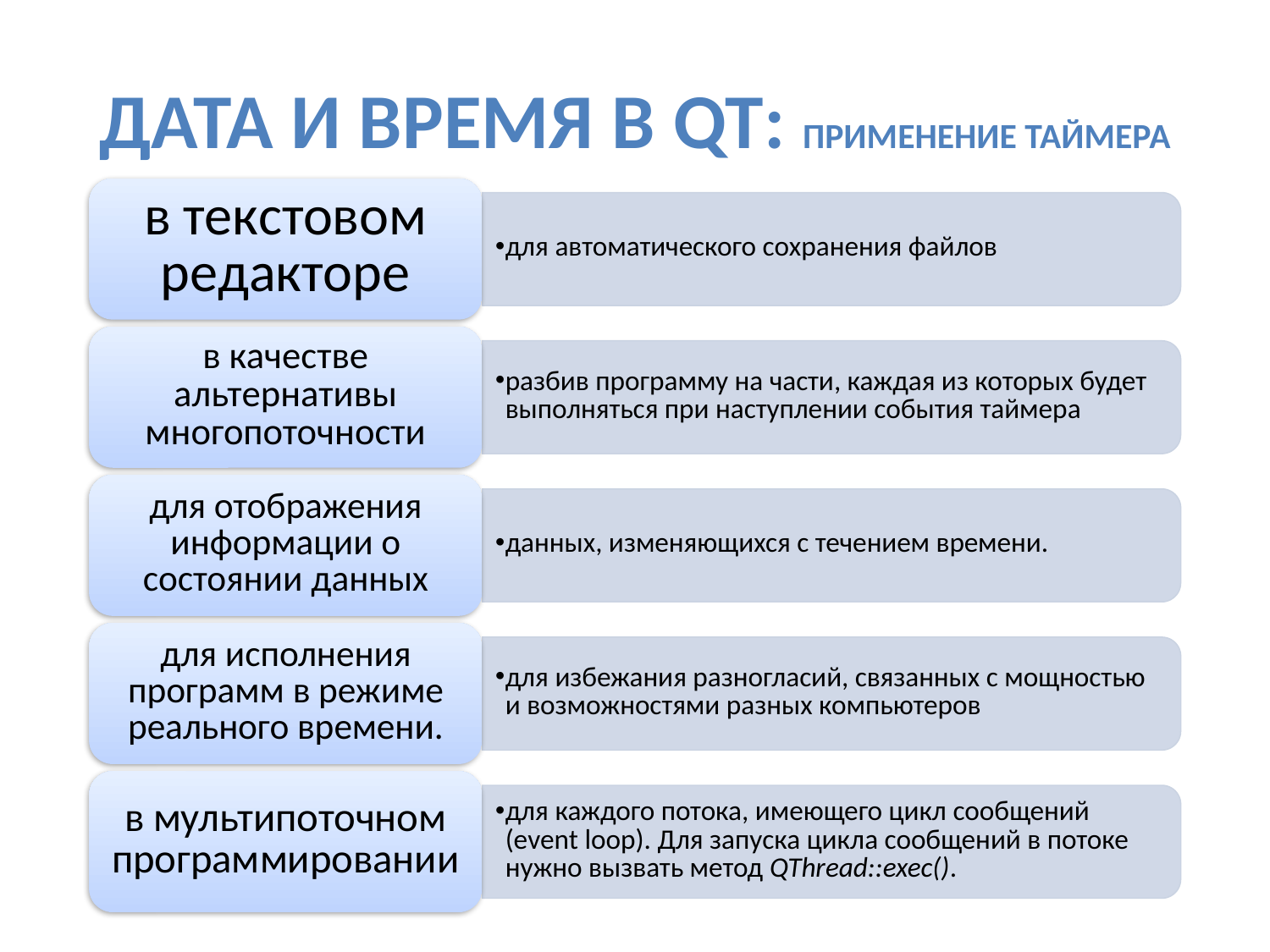

# Дата и время в Qt: Применение таймера
в текстовом редакторе
для автоматического сохранения файлов
в качестве альтернативы многопоточности
разбив программу на части, каждая из которых будет выполняться при наступлении события таймера
для отображения информации о состоянии данных
данных, изменяющихся с течением времени.
для исполнения программ в режиме реального времени.
для избежания разногласий, связанных с мощностью и возможностями разных компьютеров
в мультипоточном программировании
для каждого потока, имеющего цикл сообщений (event loop). Для запуска цикла сообщений в потоке нужно вызвать метод QThread::exec().